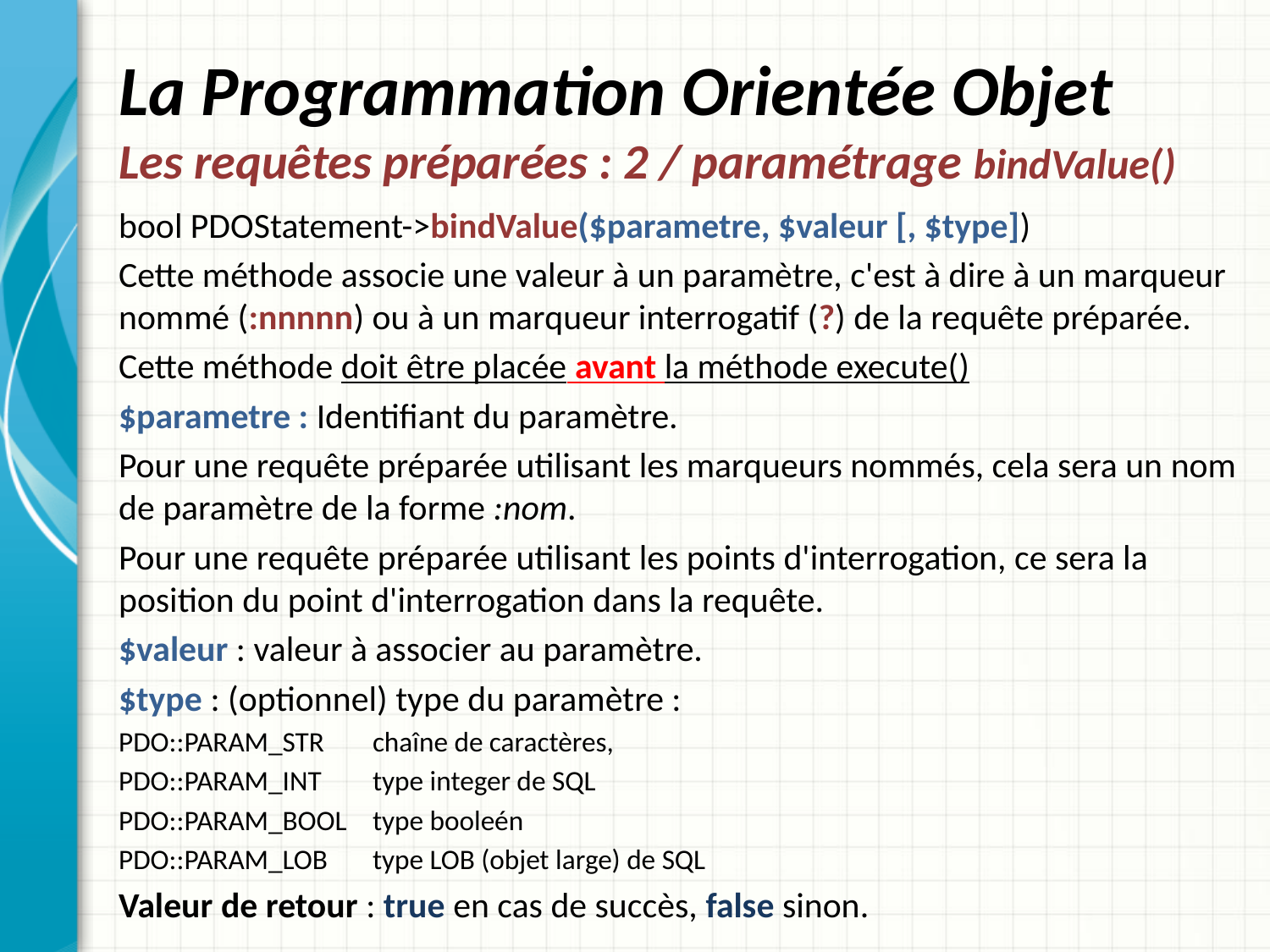

# La Programmation Orientée Objet Les requêtes préparées : 2 / paramétrage bindValue()
bool PDOStatement->bindValue($parametre, $valeur [, $type])
Cette méthode associe une valeur à un paramètre, c'est à dire à un marqueur nommé (:nnnnn) ou à un marqueur interrogatif (?) de la requête préparée.
Cette méthode doit être placée avant la méthode execute()
$parametre : Identifiant du paramètre.
Pour une requête préparée utilisant les marqueurs nommés, cela sera un nom de paramètre de la forme :nom.
Pour une requête préparée utilisant les points d'interrogation, ce sera la position du point d'interrogation dans la requête.
$valeur : valeur à associer au paramètre.
$type : (optionnel) type du paramètre :
PDO::PARAM_STR 	chaîne de caractères,
PDO::PARAM_INT	type integer de SQL
PDO::PARAM_BOOL	type booleén
PDO::PARAM_LOB	type LOB (objet large) de SQL
Valeur de retour : true en cas de succès, false sinon.